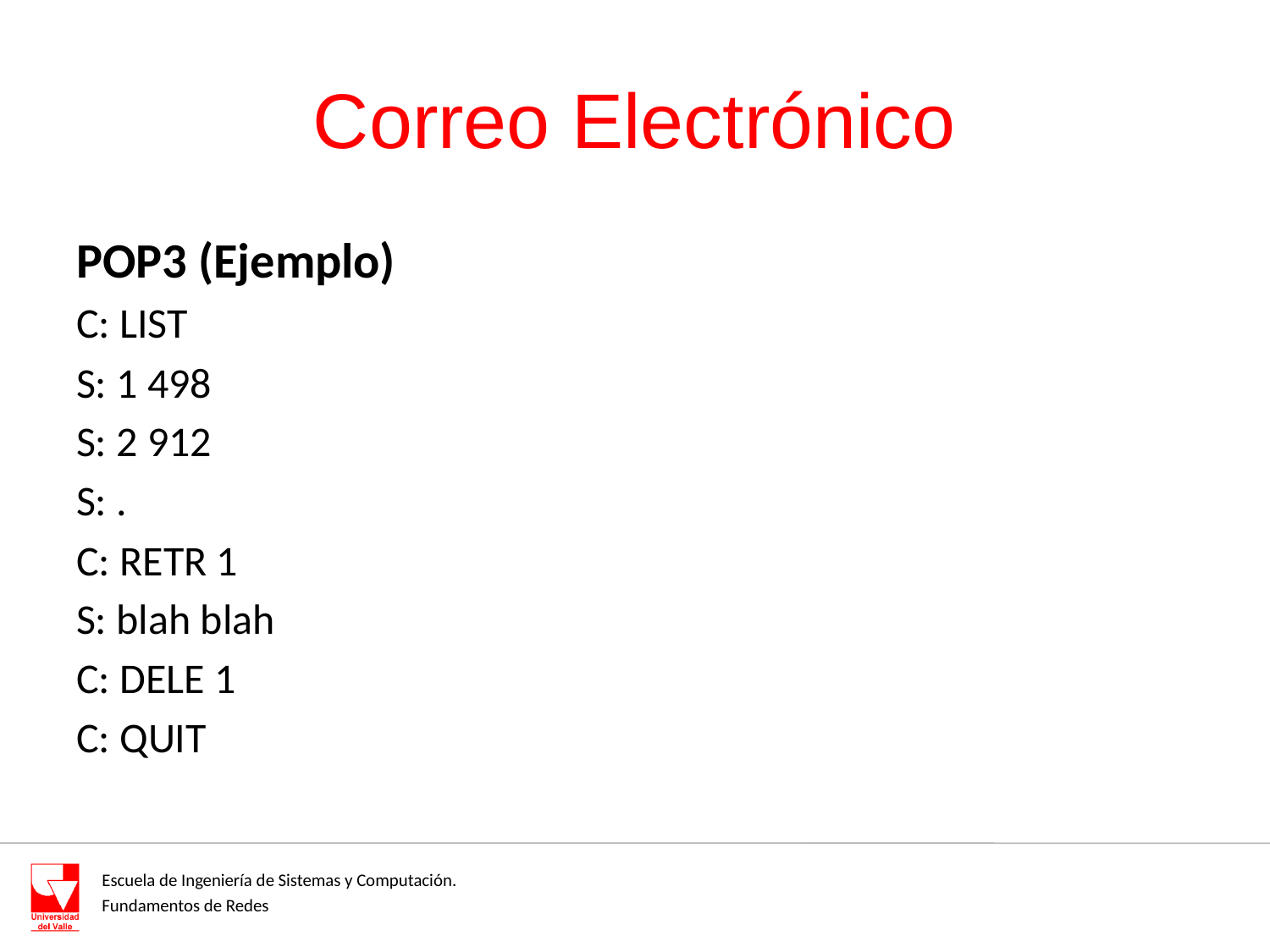

# Correo Electrónico
POP3 (Ejemplo)
C: LIST
S: 1 498
S: 2 912
S: .
C: RETR 1
S: blah blah
C: DELE 1
C: QUIT